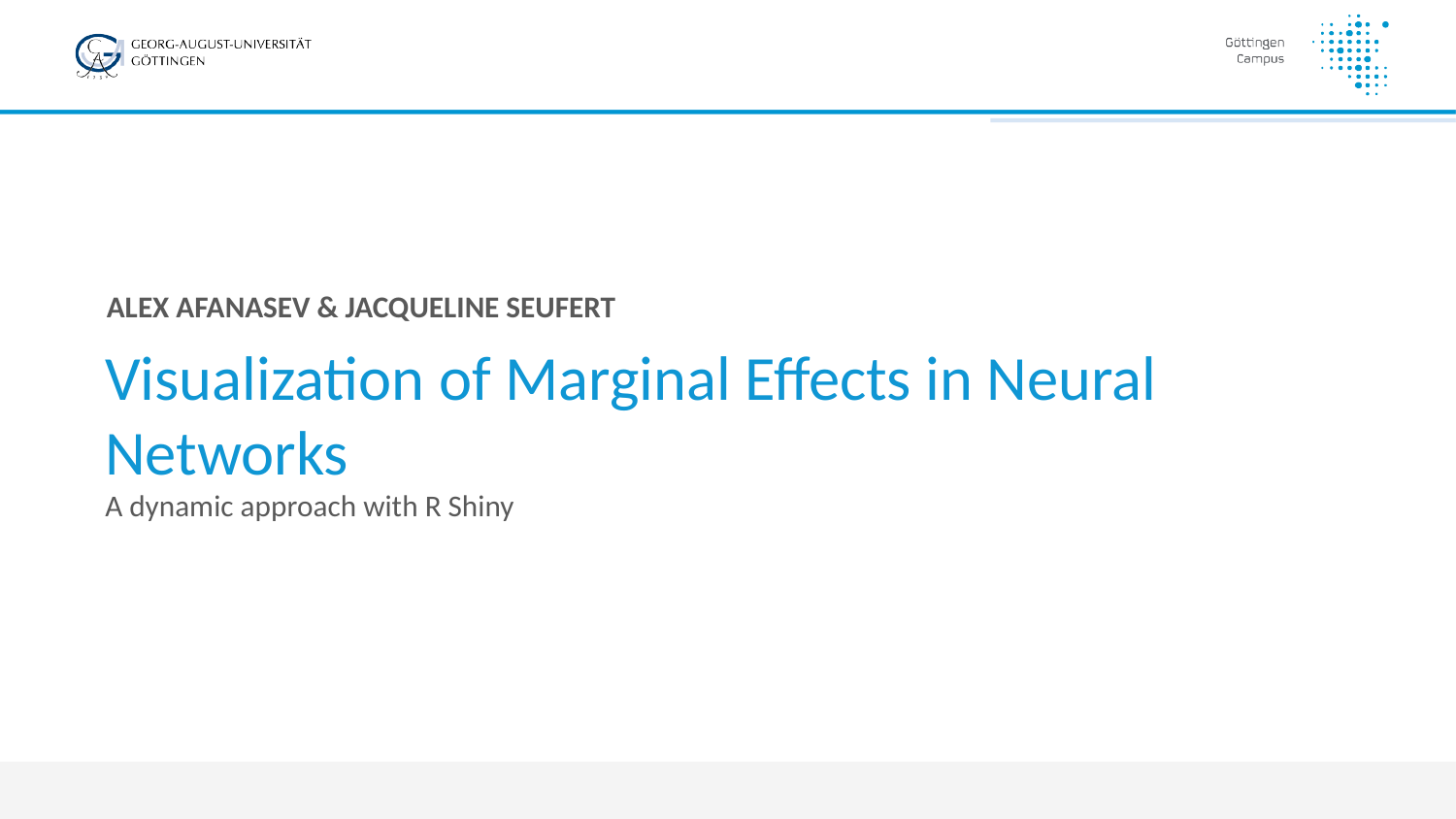

Alex Afanasev & Jacqueline Seufert
# Visualization of Marginal Effects in Neural Networks
A dynamic approach with R Shiny